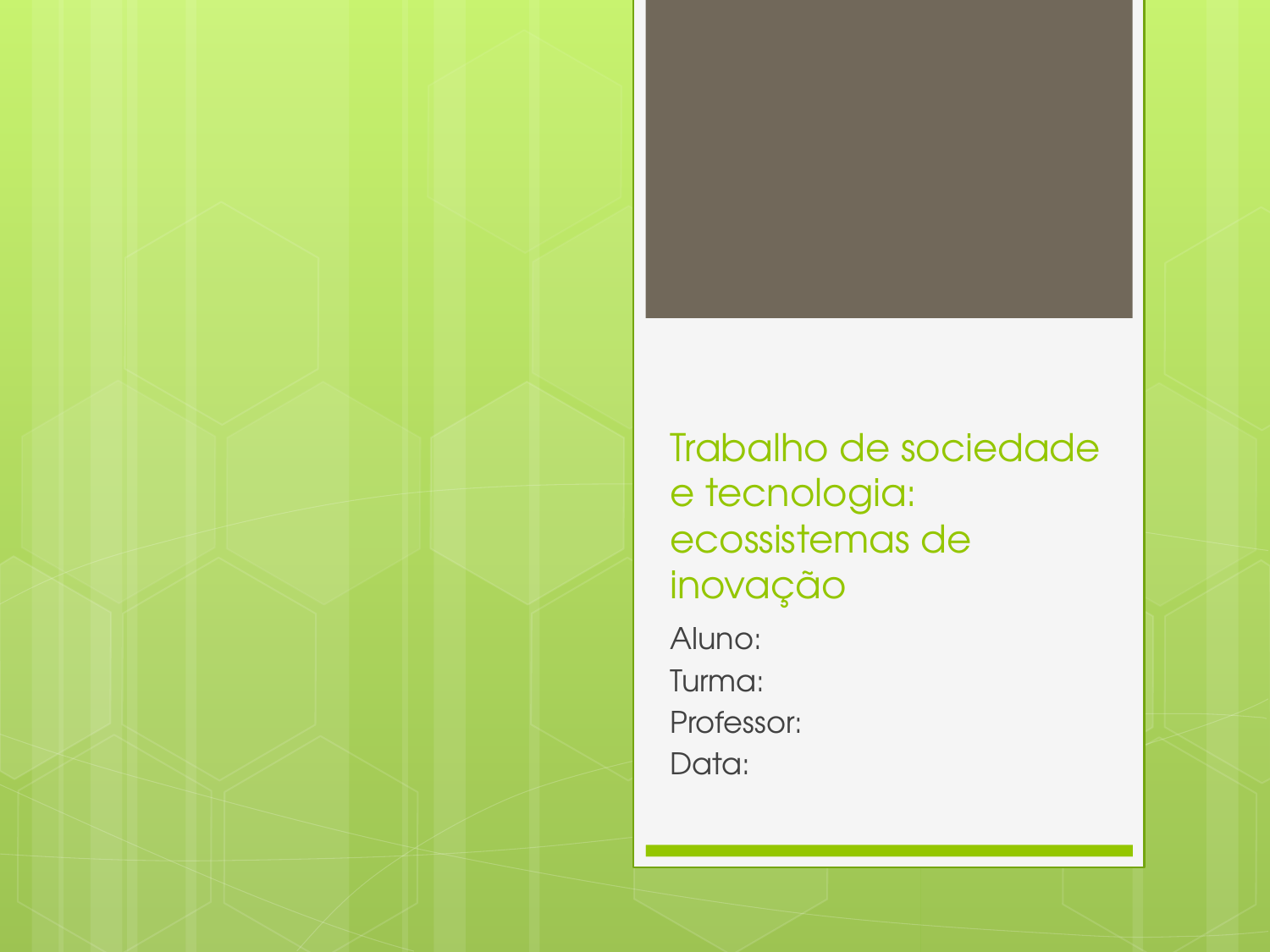

# Trabalho de sociedade e tecnologia: ecossistemas de inovação
Aluno:
Turma:
Professor:
Data: